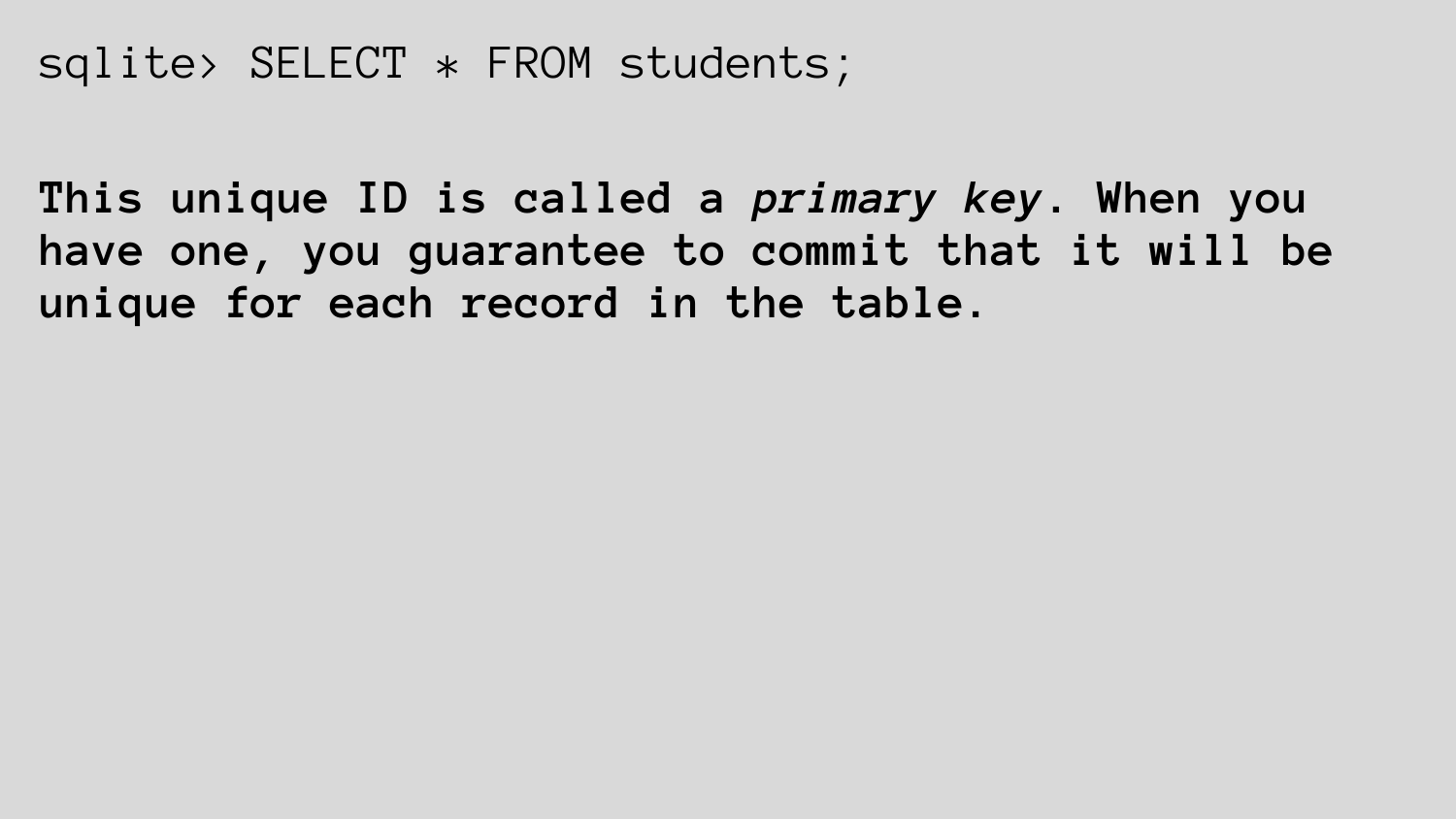

sqlite> SELECT * FROM students;

This unique ID is called a primary key. When you have one, you guarantee to commit that it will be unique for each record in the table.